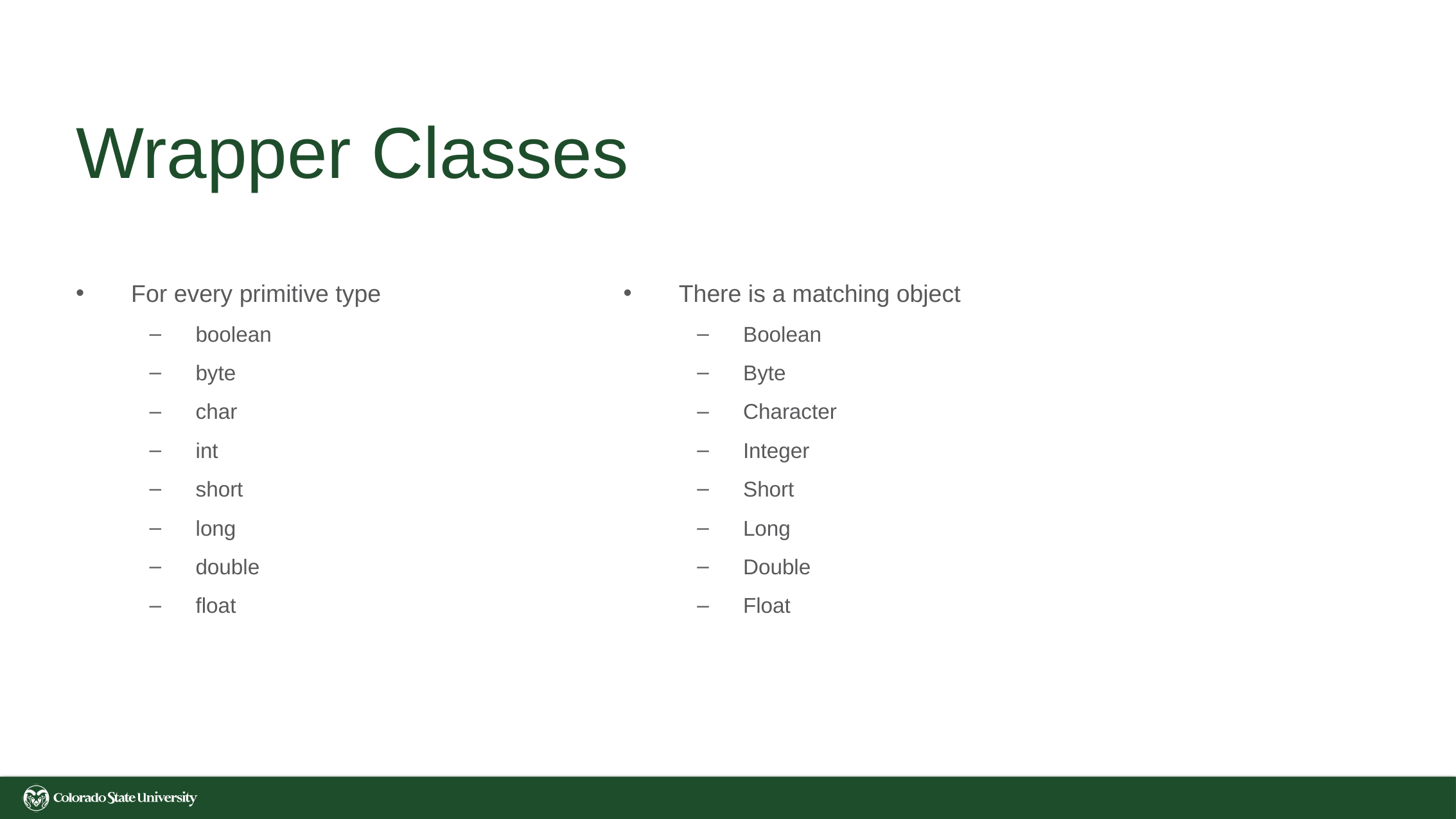

# Wrapper Classes
For every primitive type
boolean
byte
char
int
short
long
double
float

There is a matching object
Boolean
Byte
Character
Integer
Short
Long
Double
Float